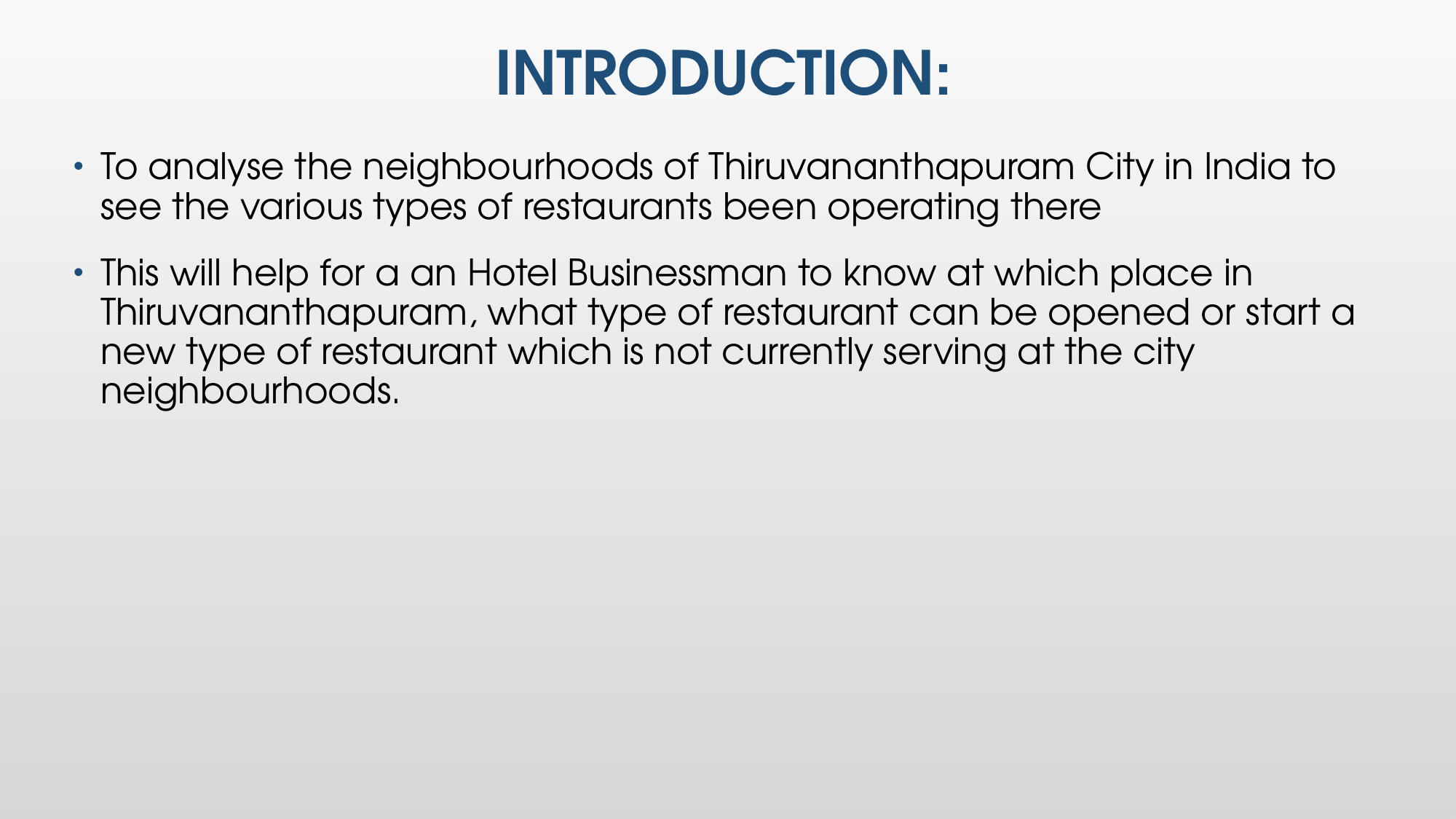

# Introduction:
To analyse the neighbourhoods of Thiruvananthapuram City in India to see the various types of restaurants been operating there
This will help for a an Hotel Businessman to know at which place in Thiruvananthapuram, what type of restaurant can be opened or start a new type of restaurant which is not currently serving at the city neighbourhoods.